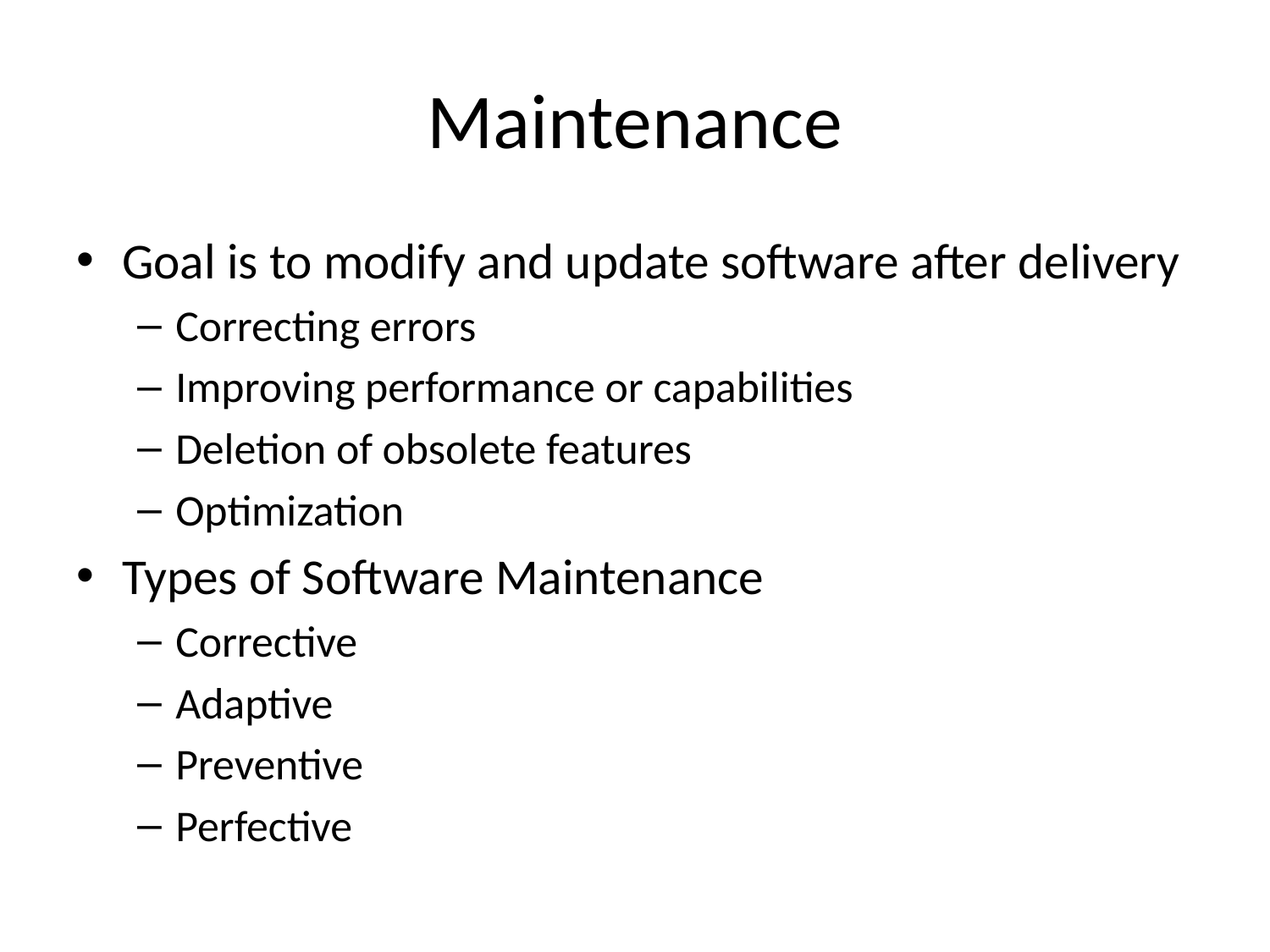

# Maintenance
Goal is to modify and update software after delivery
Correcting errors
Improving performance or capabilities
Deletion of obsolete features
Optimization
Types of Software Maintenance
Corrective
Adaptive
Preventive
Perfective